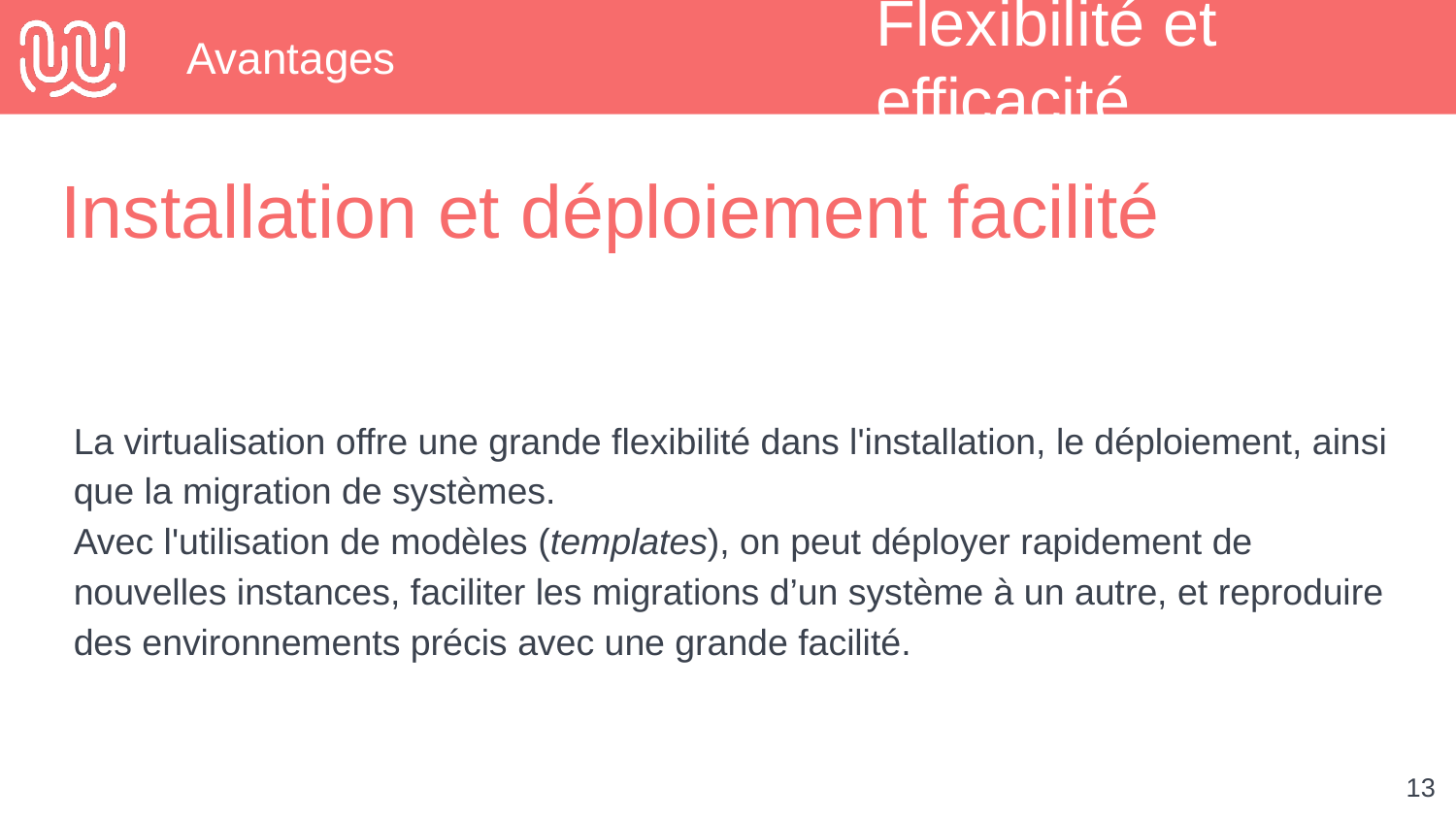

# Avantages
Flexibilité et efficacité
Installation et déploiement facilité
La virtualisation offre une grande flexibilité dans l'installation, le déploiement, ainsi que la migration de systèmes.
Avec l'utilisation de modèles (templates), on peut déployer rapidement de nouvelles instances, faciliter les migrations d’un système à un autre, et reproduire des environnements précis avec une grande facilité.
13